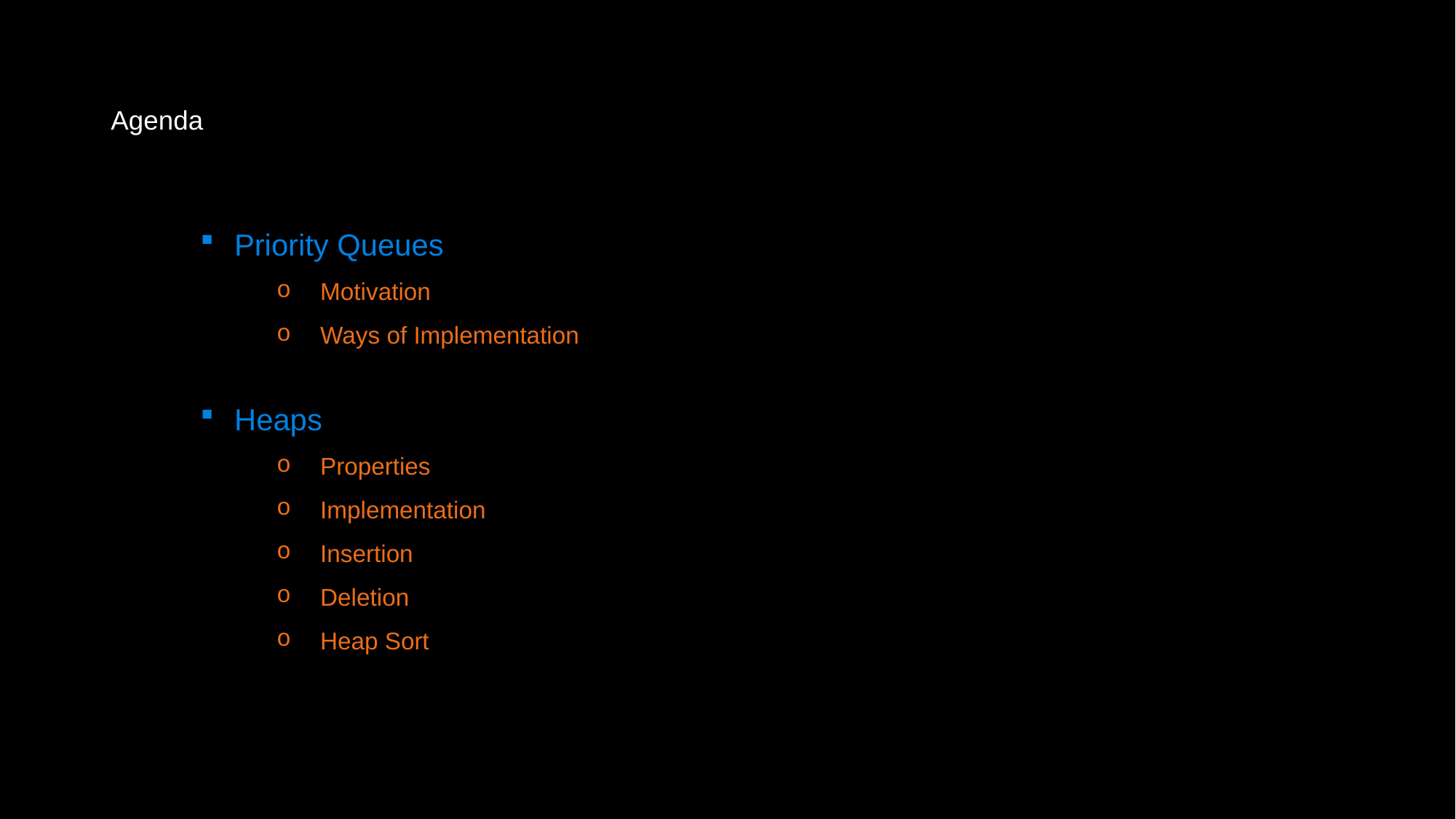

# Agenda
Priority Queues
Motivation
Ways of Implementation

Heaps
Properties
Implementation
Insertion
Deletion
Heap Sort